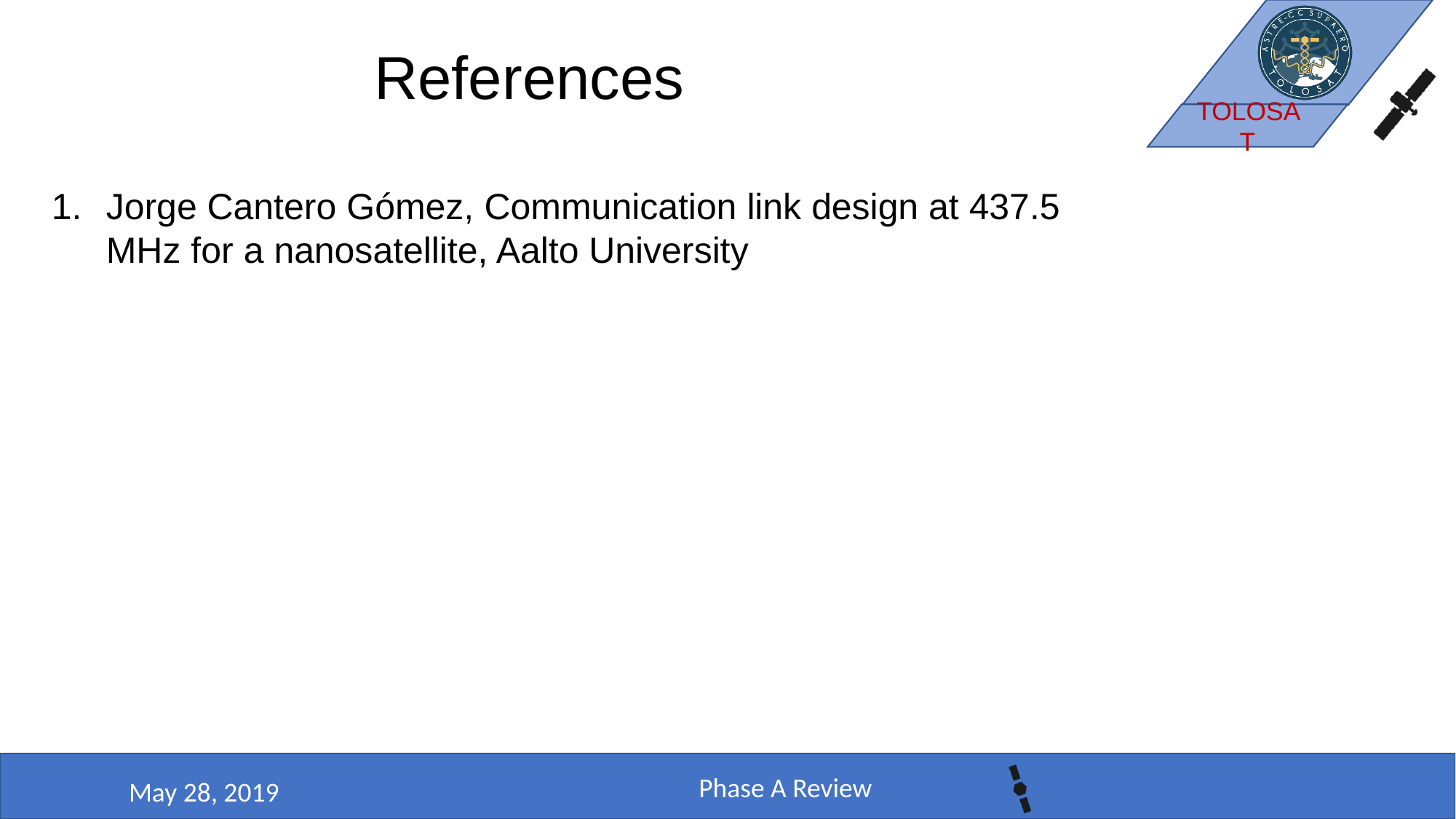

# References
Jorge Cantero Gómez, Communication link design at 437.5 MHz for a nanosatellite, Aalto University